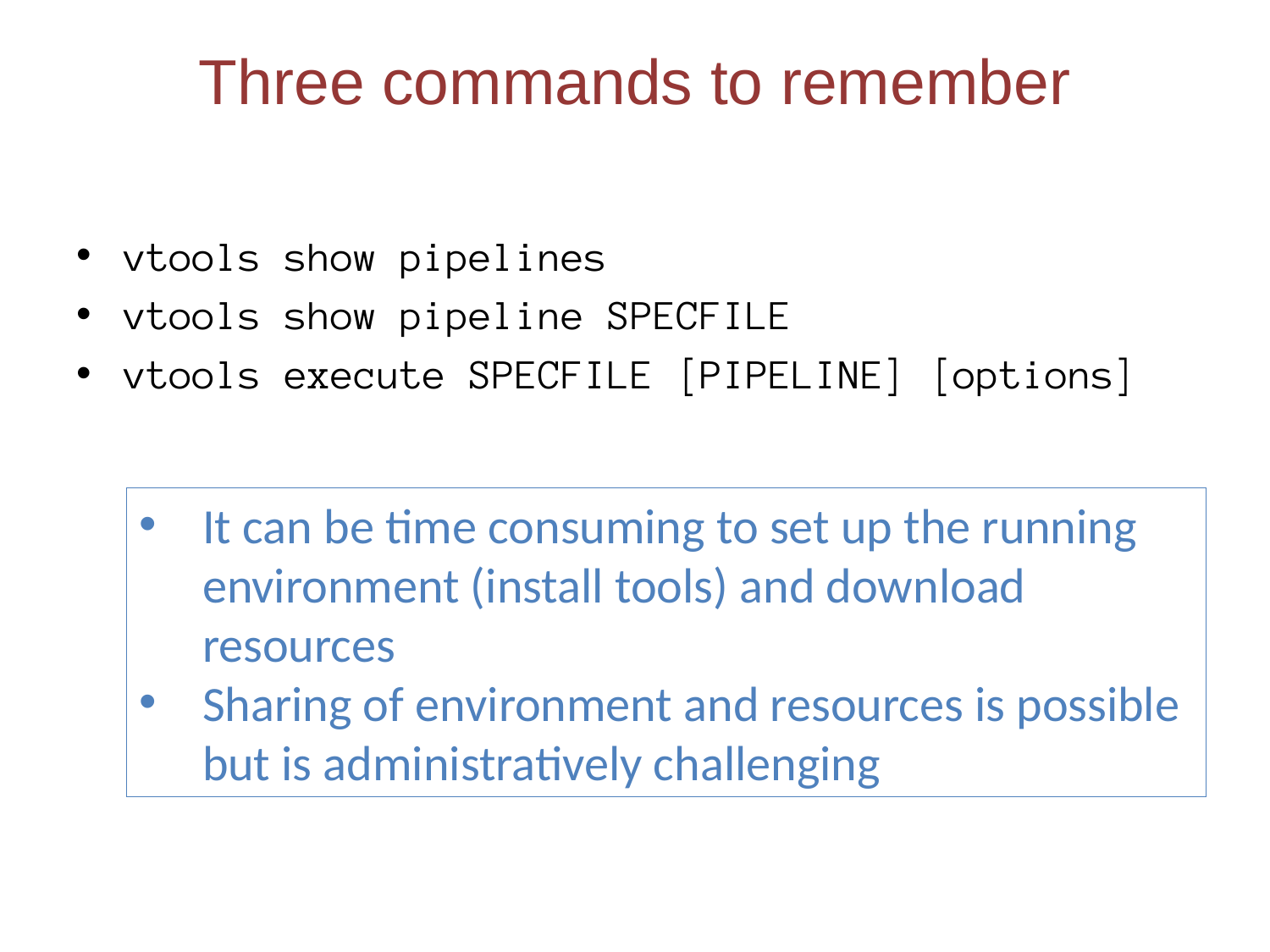

# Three commands to remember
vtools show pipelines
vtools show pipeline SPECFILE
vtools execute SPECFILE [PIPELINE] [options]
It can be time consuming to set up the running environment (install tools) and download resources
Sharing of environment and resources is possible but is administratively challenging